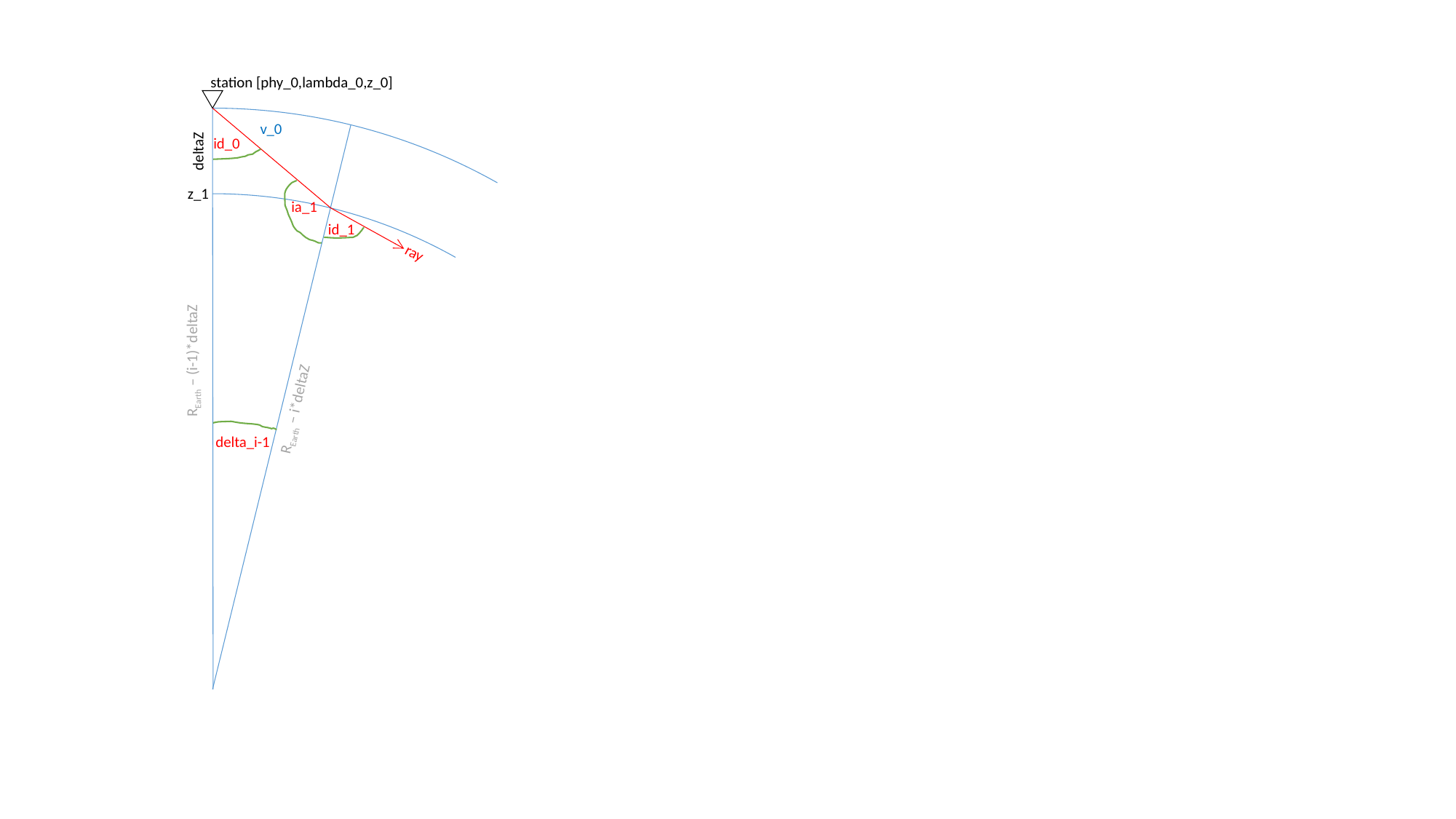

station [phy_0,lambda_0,z_0]

v_0
id_0
deltaZ

z_1

ia_1

id_1

ray
REarth – (i-1)*deltaZ

REarth – i*deltaZ

delta_i-1